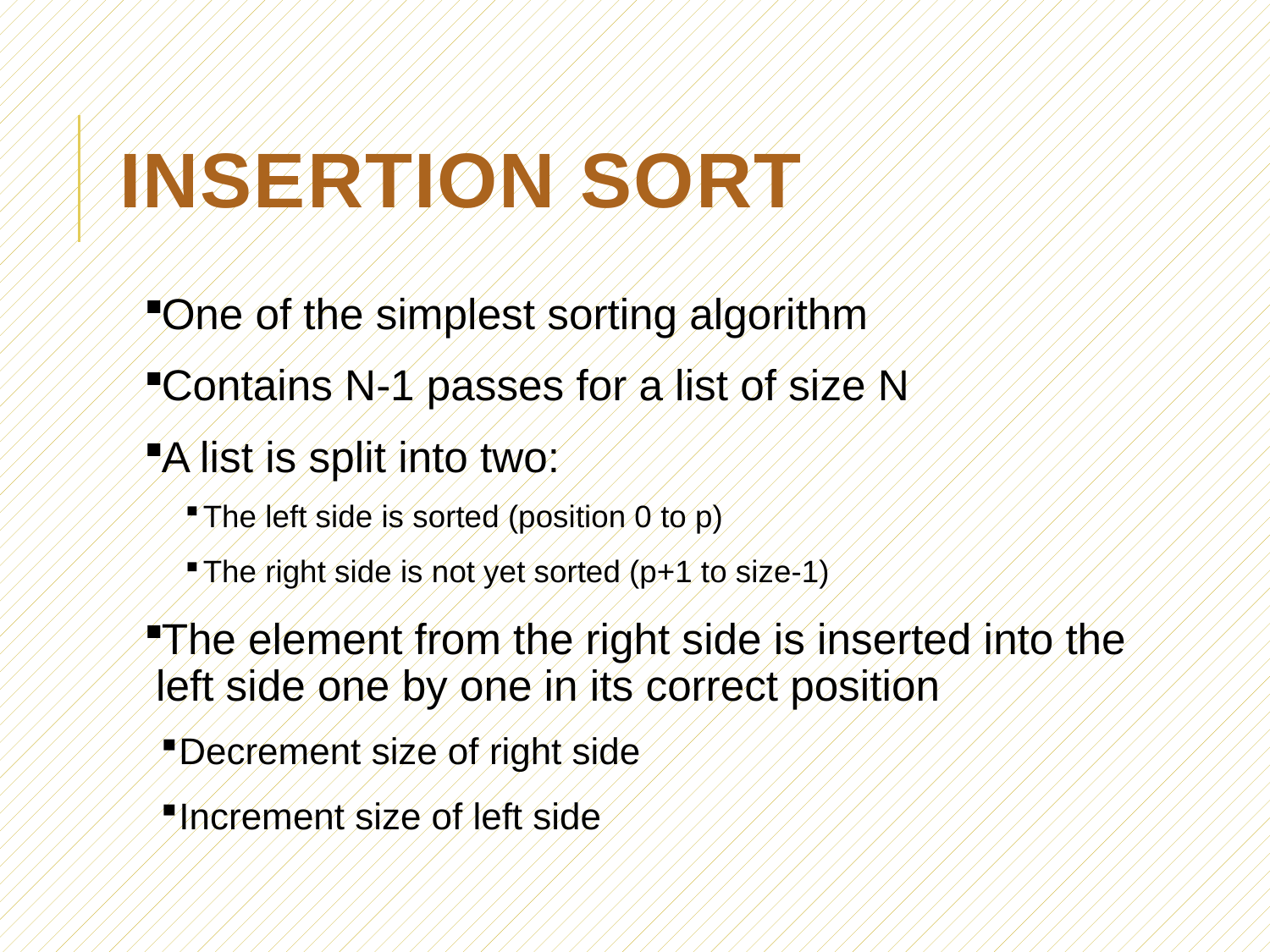

# Insertion sort
One of the simplest sorting algorithm
Contains N-1 passes for a list of size N
A list is split into two:
The left side is sorted (position 0 to p)
The right side is not yet sorted (p+1 to size-1)
The element from the right side is inserted into the left side one by one in its correct position
Decrement size of right side
Increment size of left side